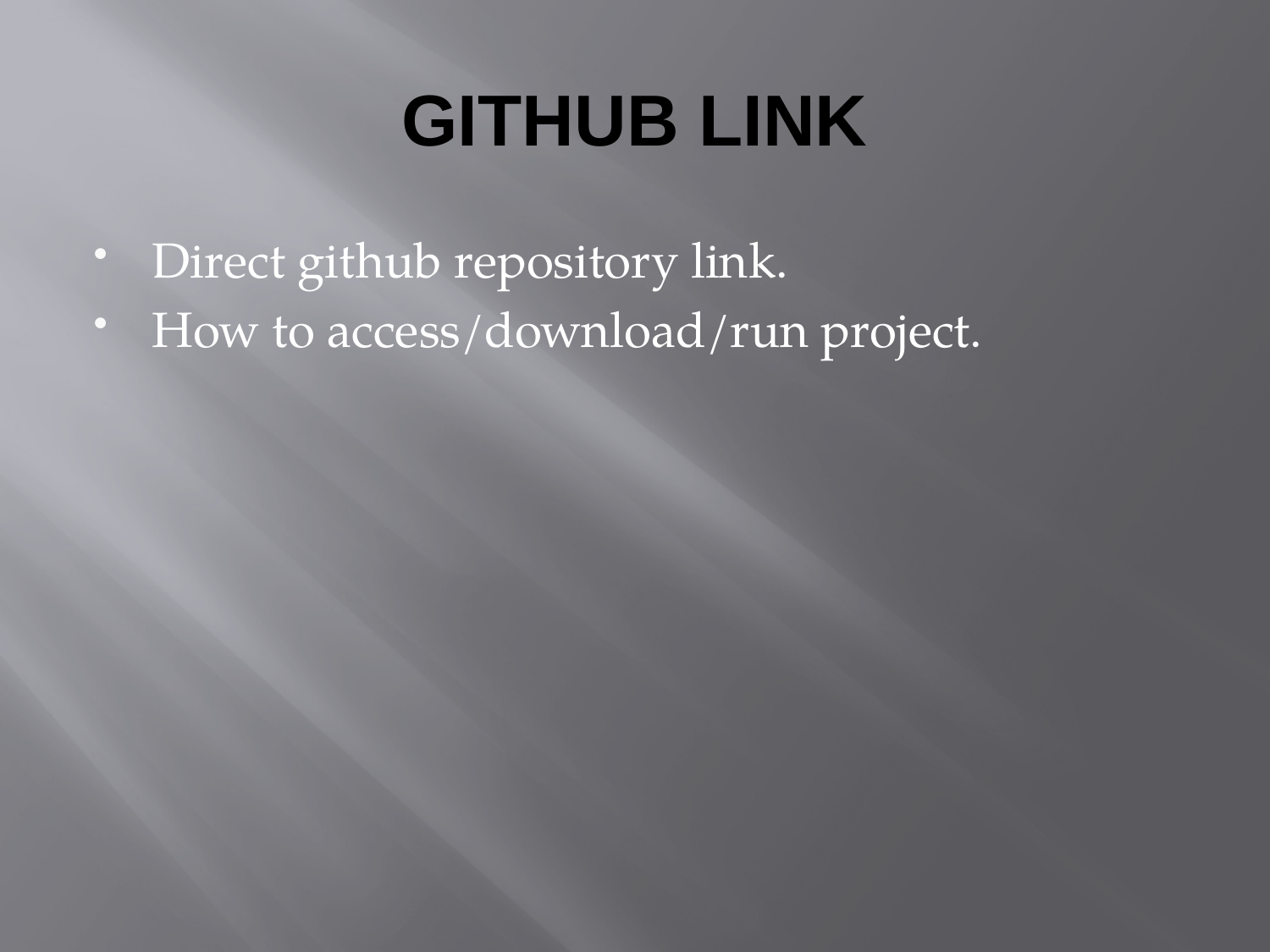

# GITHUB LINK
Direct github repository link.
How to access/download/run project.